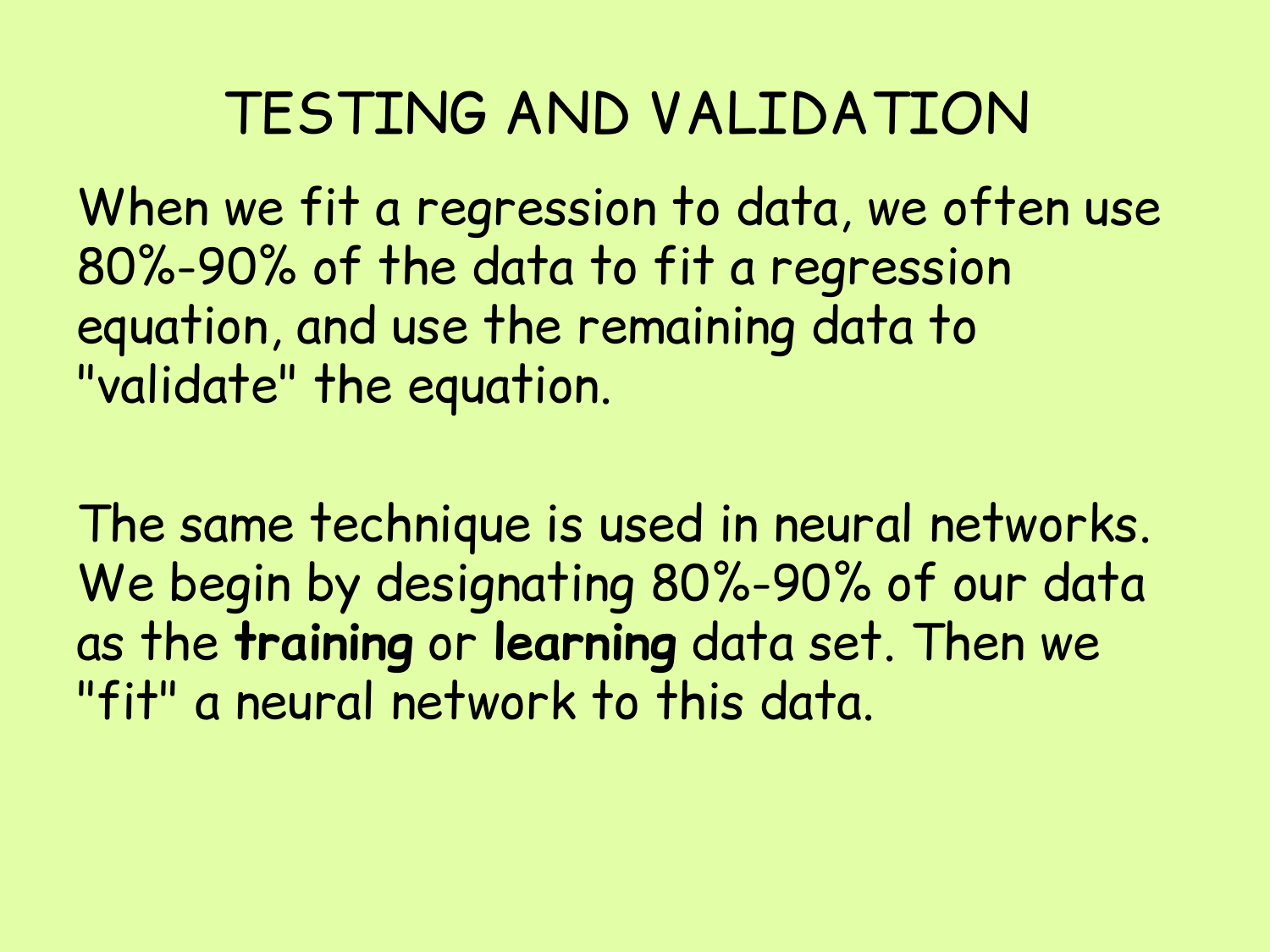

# TESTING AND VALIDATION
When we fit a regression to data, we often use 80%-90% of the data to fit a regression equation, and use the remaining data to "validate" the equation.

The same technique is used in neural networks. We begin by designating 80%-90% of our data as the training or learning data set. Then we "fit" a neural network to this data.